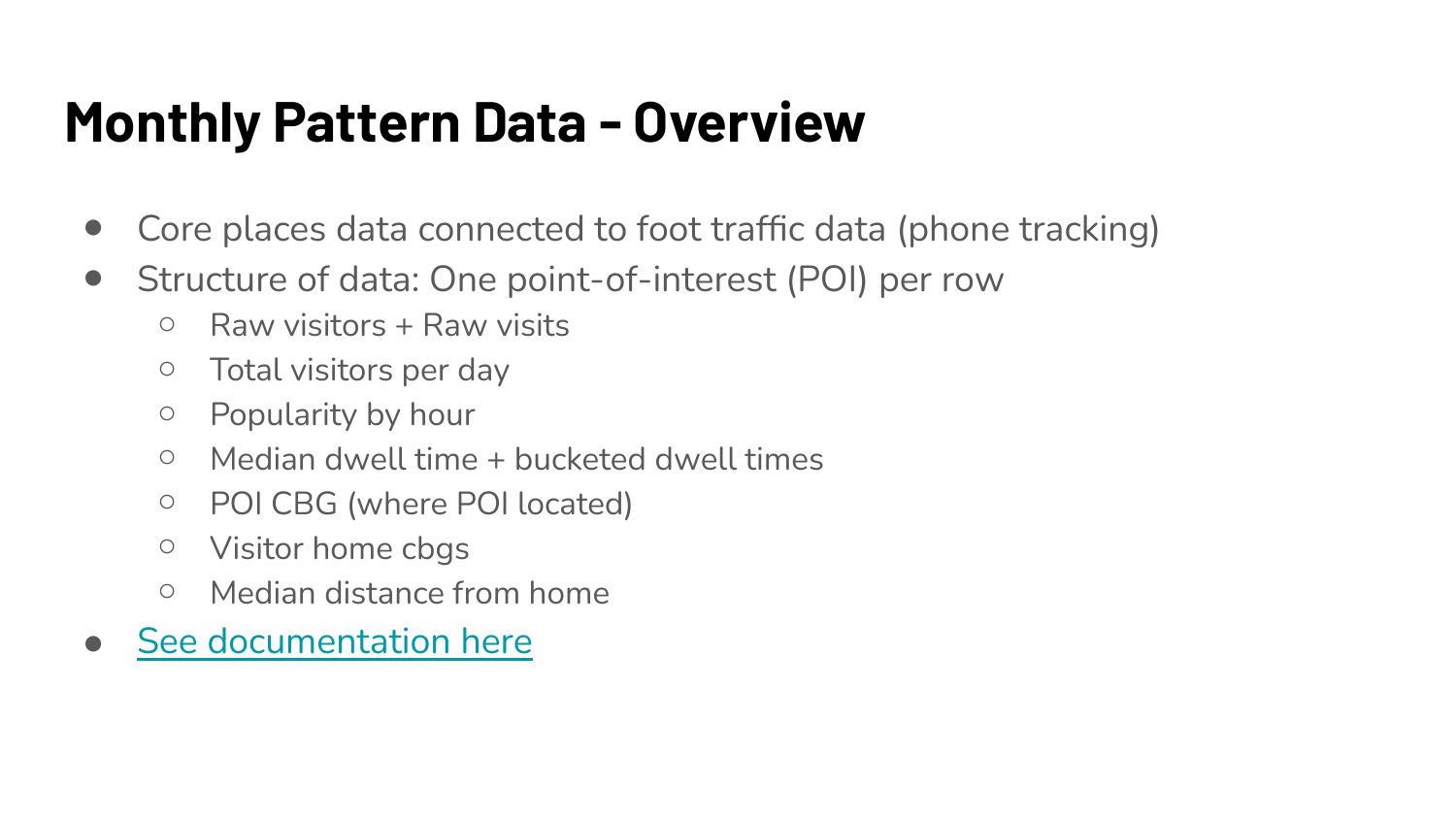

# Monthly Pattern Data - Overview
Core places data connected to foot traffic data (phone tracking)
Structure of data: One point-of-interest (POI) per row
Raw visitors + Raw visits
Total visitors per day
Popularity by hour
Median dwell time + bucketed dwell times
POI CBG (where POI located)
Visitor home cbgs
Median distance from home
See documentation here